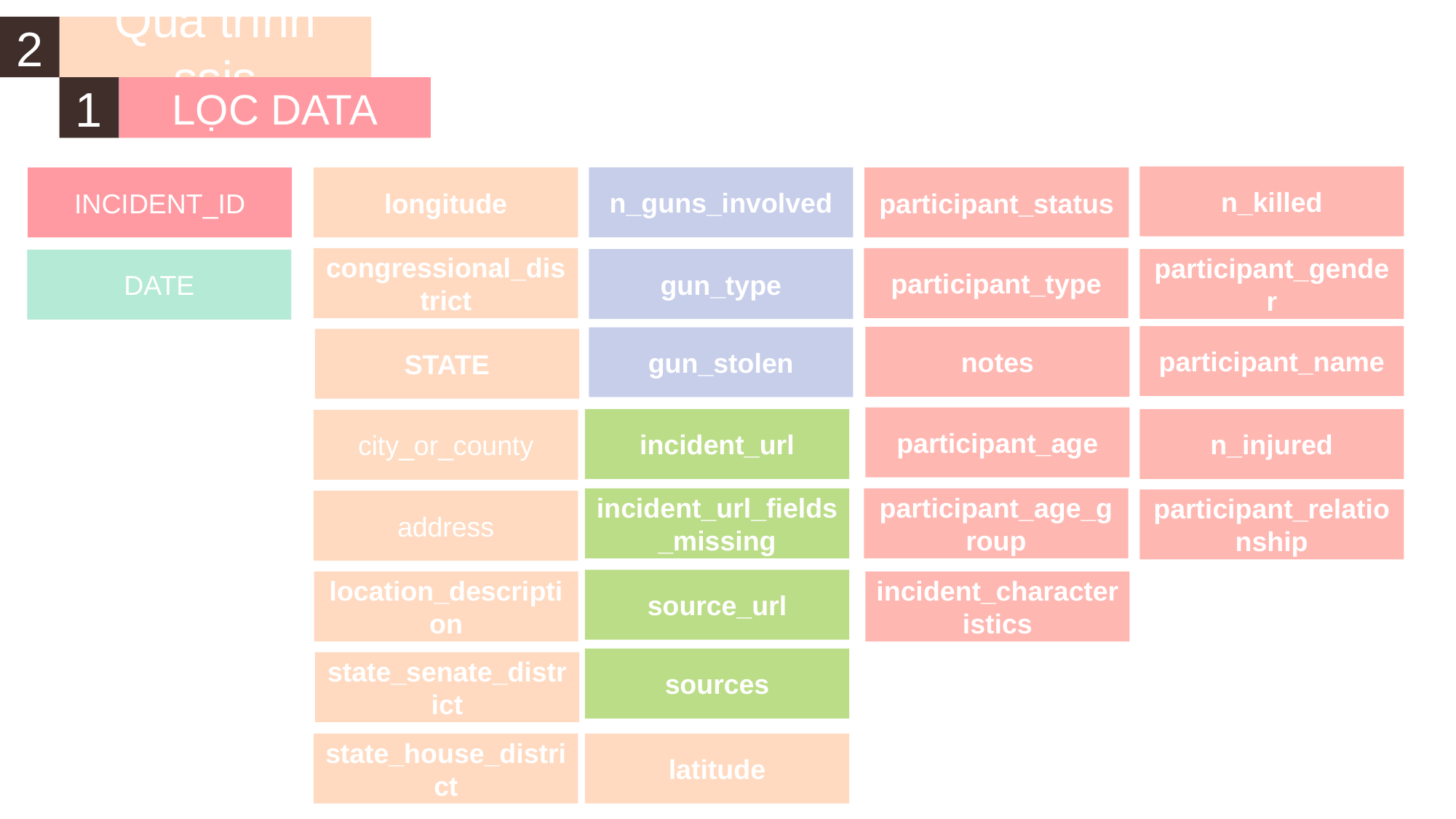

2
Quá trình ssis
1
LỌC DATA
n_killed
n_guns_involved
participant_status
longitude
INCIDENT_ID
congressional_district
participant_type
gun_type
participant_gender
DATE
participant_name
notes
gun_stolen
STATE
participant_age
incident_url
n_injured
city_or_county
incident_url_fields_missing
participant_age_group
participant_relationship
address
source_url
incident_characteristics
location_description
sources
state_senate_district
state_house_district
latitude